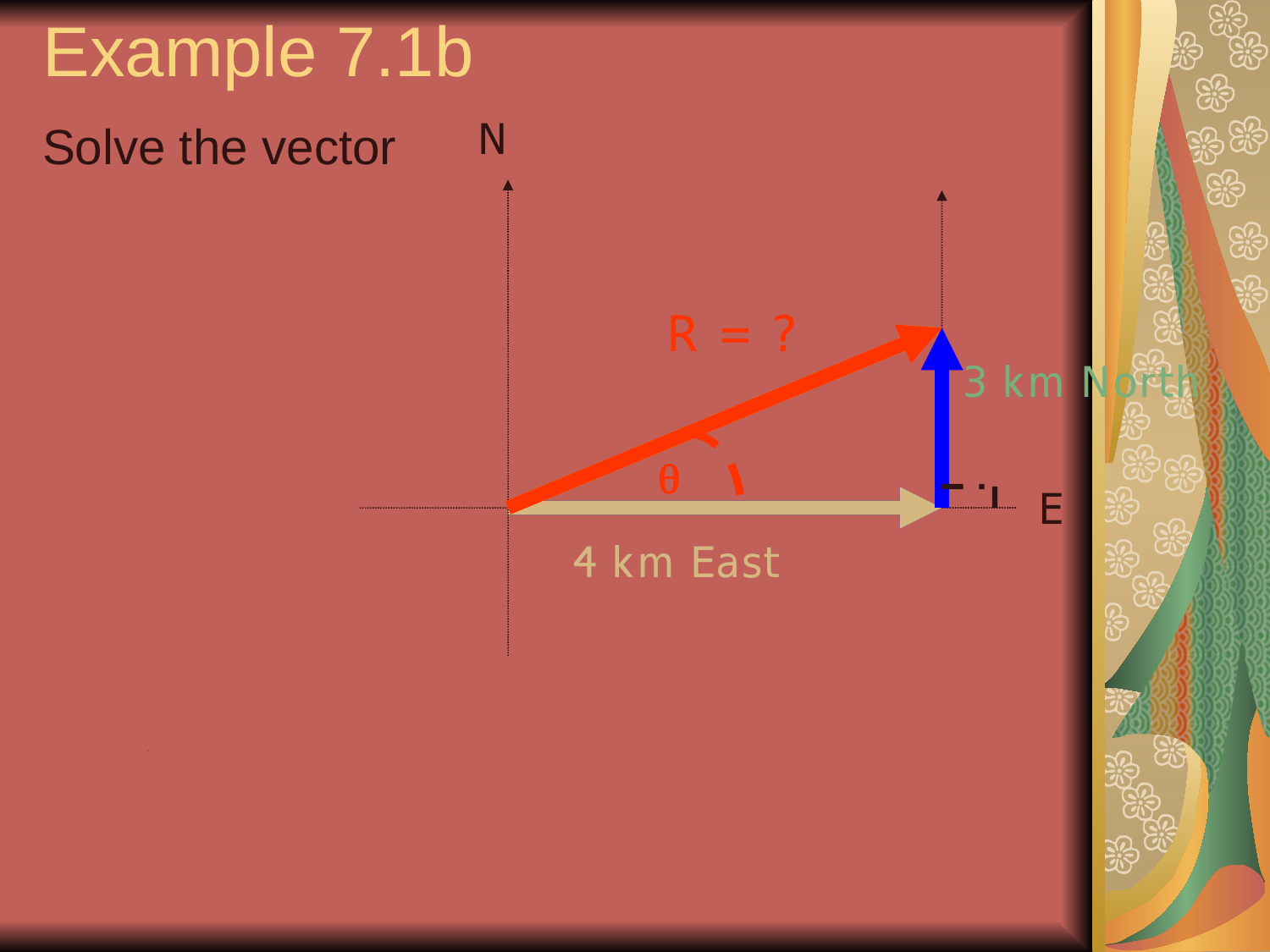

Example 7.1b
N
Solve the vector

R = ?

3 km North

θ
E

4 km East